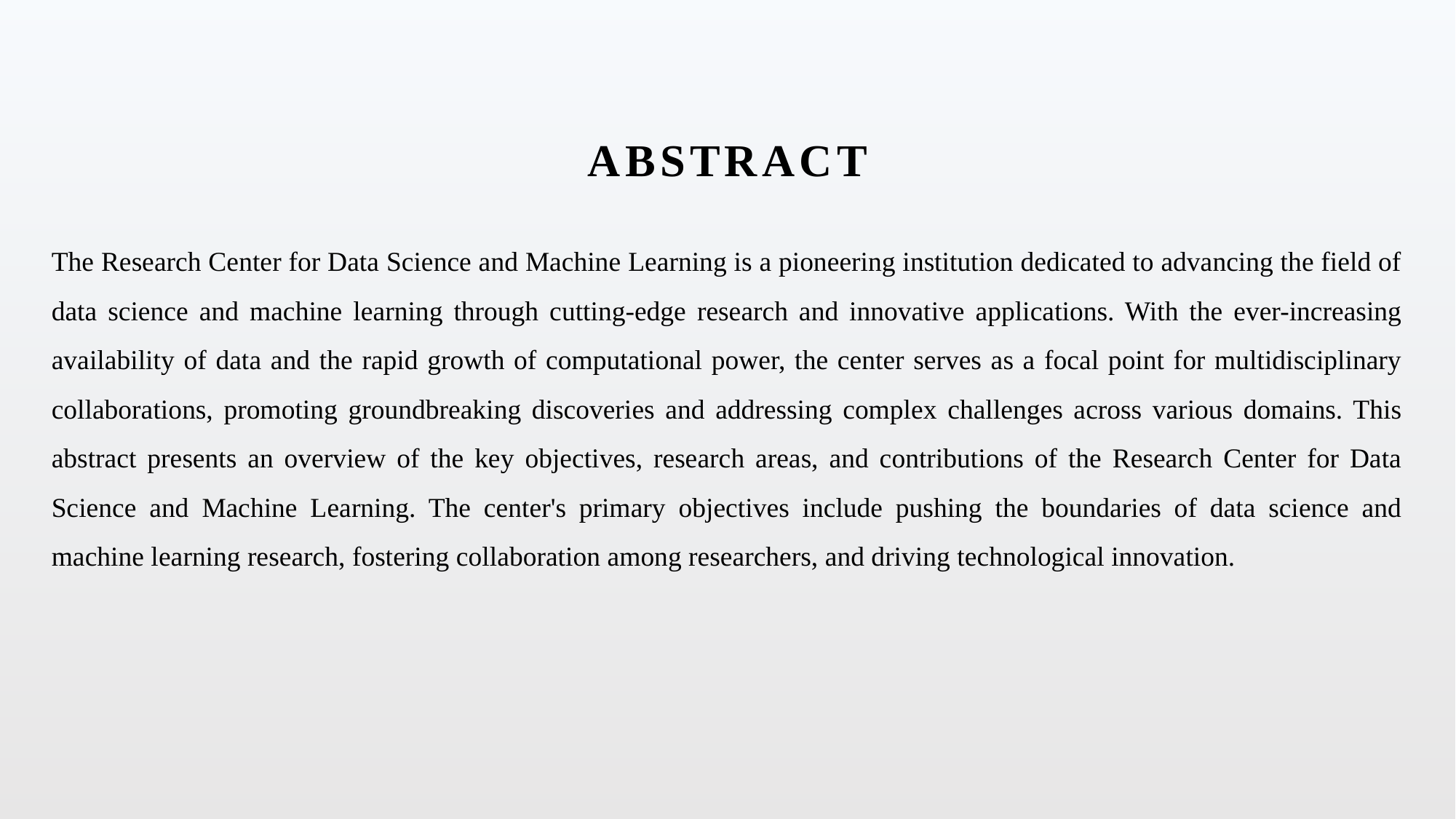

ABSTRACT
The Research Center for Data Science and Machine Learning is a pioneering institution dedicated to advancing the field of data science and machine learning through cutting-edge research and innovative applications. With the ever-increasing availability of data and the rapid growth of computational power, the center serves as a focal point for multidisciplinary collaborations, promoting groundbreaking discoveries and addressing complex challenges across various domains. This abstract presents an overview of the key objectives, research areas, and contributions of the Research Center for Data Science and Machine Learning. The center's primary objectives include pushing the boundaries of data science and machine learning research, fostering collaboration among researchers, and driving technological innovation.